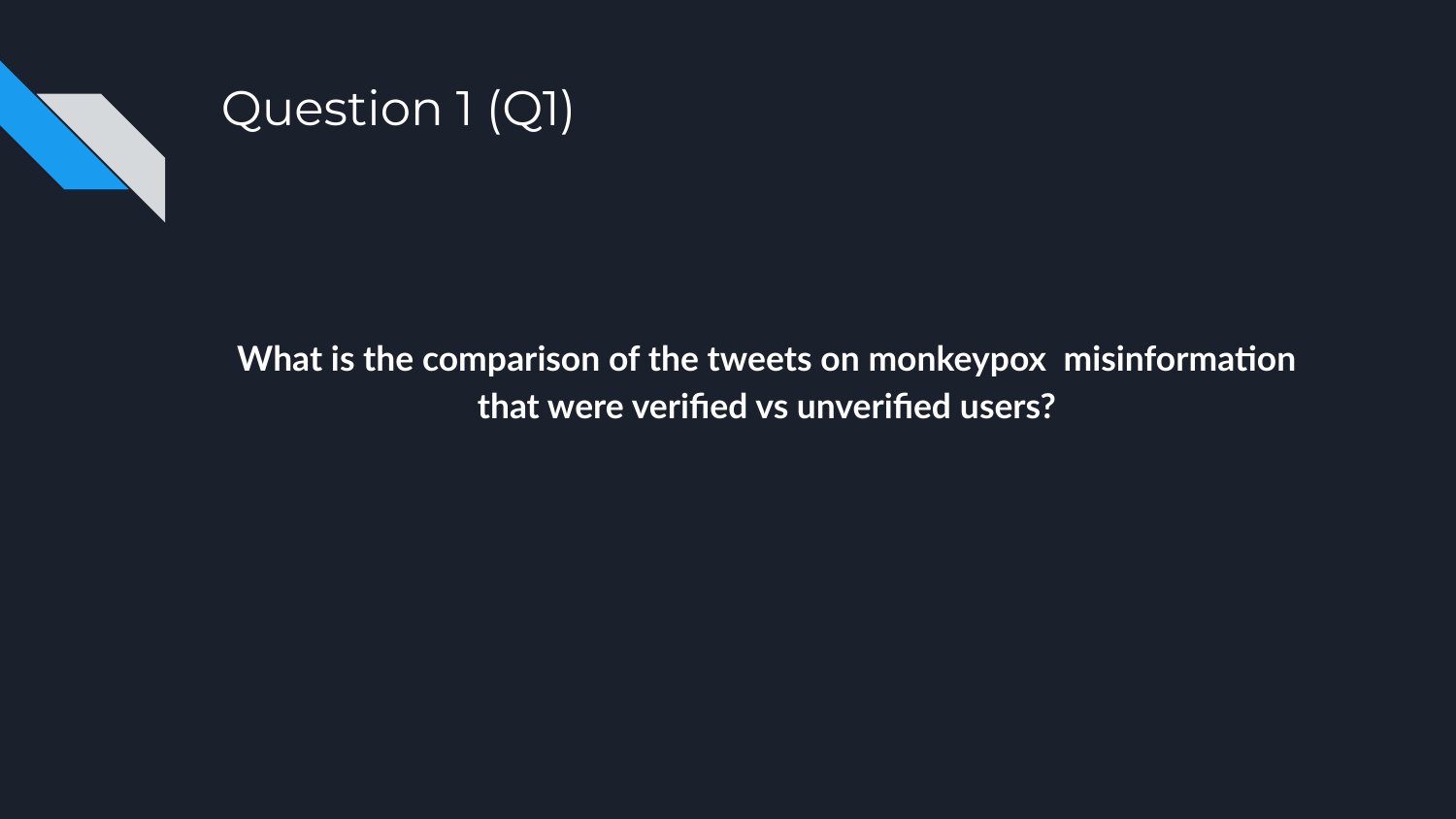

# Question 1 (Q1)
What is the comparison of the tweets on monkeypox  misinformation that were verified vs unverified users?